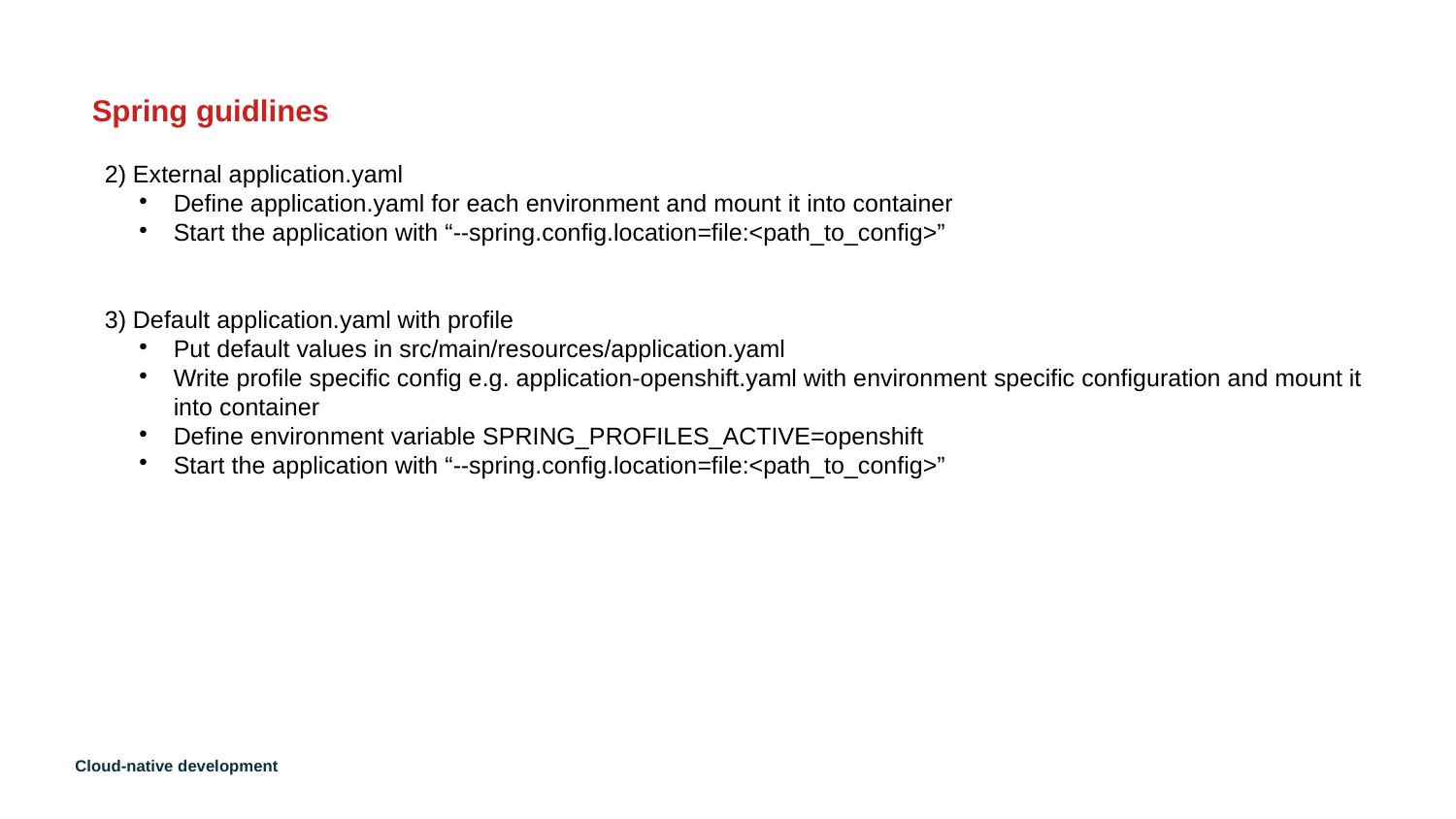

Spring guidlines

2) External application.yaml
Define application.yaml for each environment and mount it into container
Start the application with “--spring.config.location=file:<path_to_config>”

3) Default application.yaml with profile
Put default values in src/main/resources/application.yaml
Write profile specific config e.g. application-openshift.yaml with environment specific configuration and mount it into container
Define environment variable SPRING_PROFILES_ACTIVE=openshift
Start the application with “--spring.config.location=file:<path_to_config>”
Cloud-native development